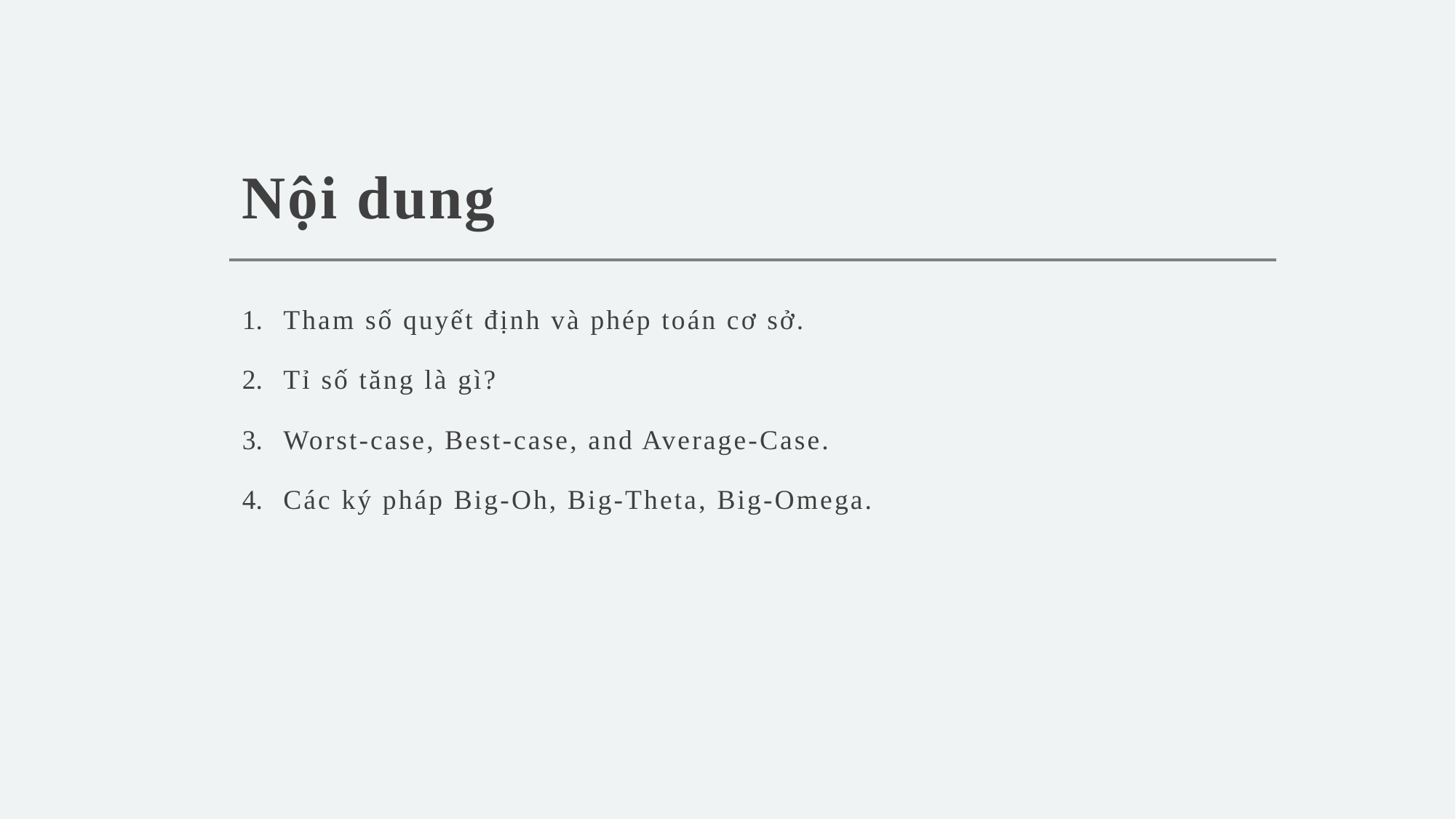

# Nội dung
Tham số quyết định và phép toán cơ sở.
Tỉ số tăng là gì?
Worst-case, Best-case, and Average-Case.
Các ký pháp Big-Oh, Big-Theta, Big-Omega.